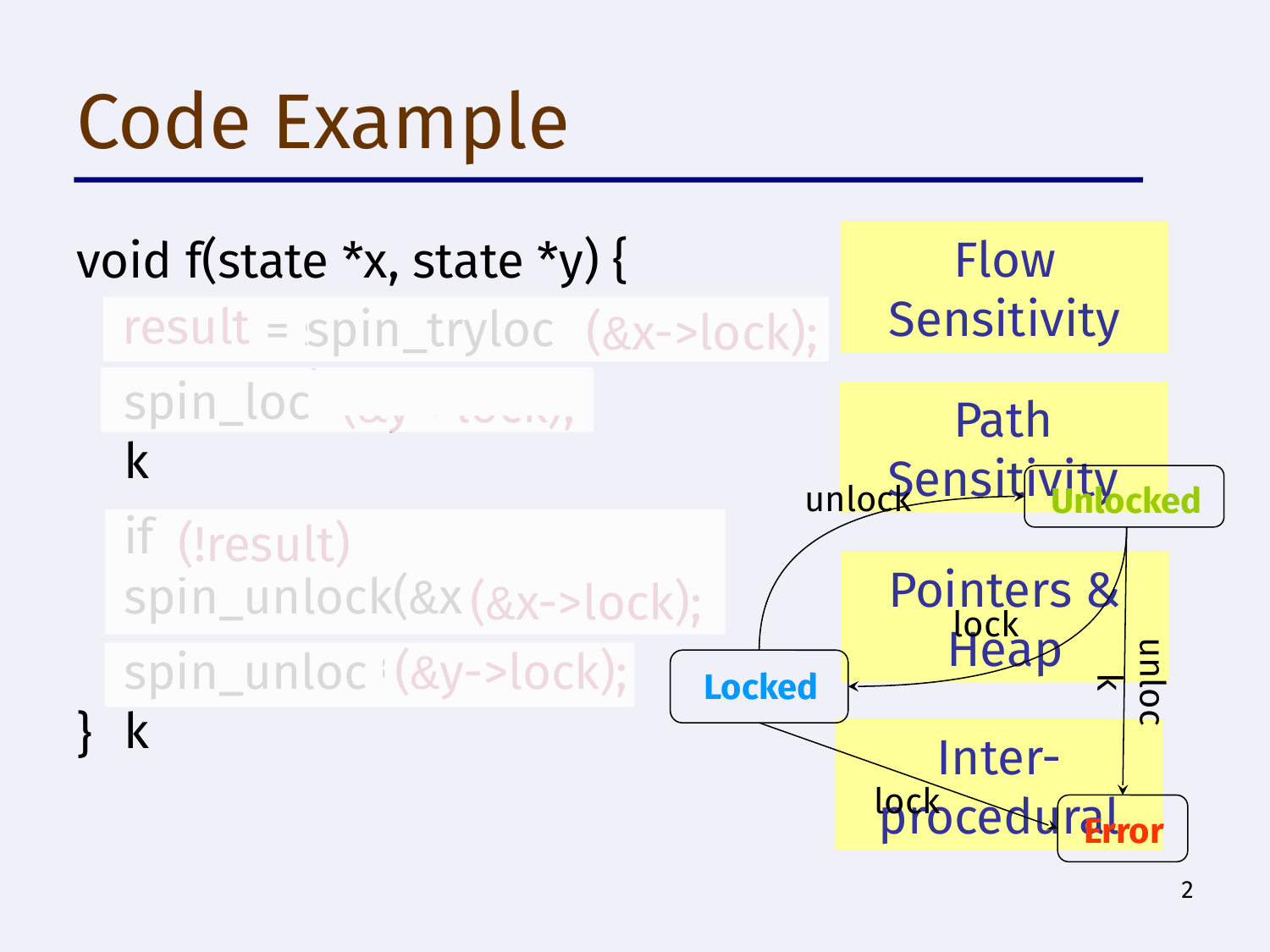

# Code Example
Flow Sensitivity
void f(state *x, state *y) {
	result = spin_trylock(&x->lock);
	spin_lock(&y->lock);
	…
	if (!result) 		spin_unlock(&x->lock);
	spin_unlock(&y->lock);
}
result
(&x->lock);

spin_trylock
(&y->lock);

spin_lock
Path Sensitivity

Unlocked
unlock
lock
unlock

Locked
lock

Error
(!result)

Pointers & Heap
(&x->lock);
(&y->lock);
spin_unlock

Inter-procedural
2